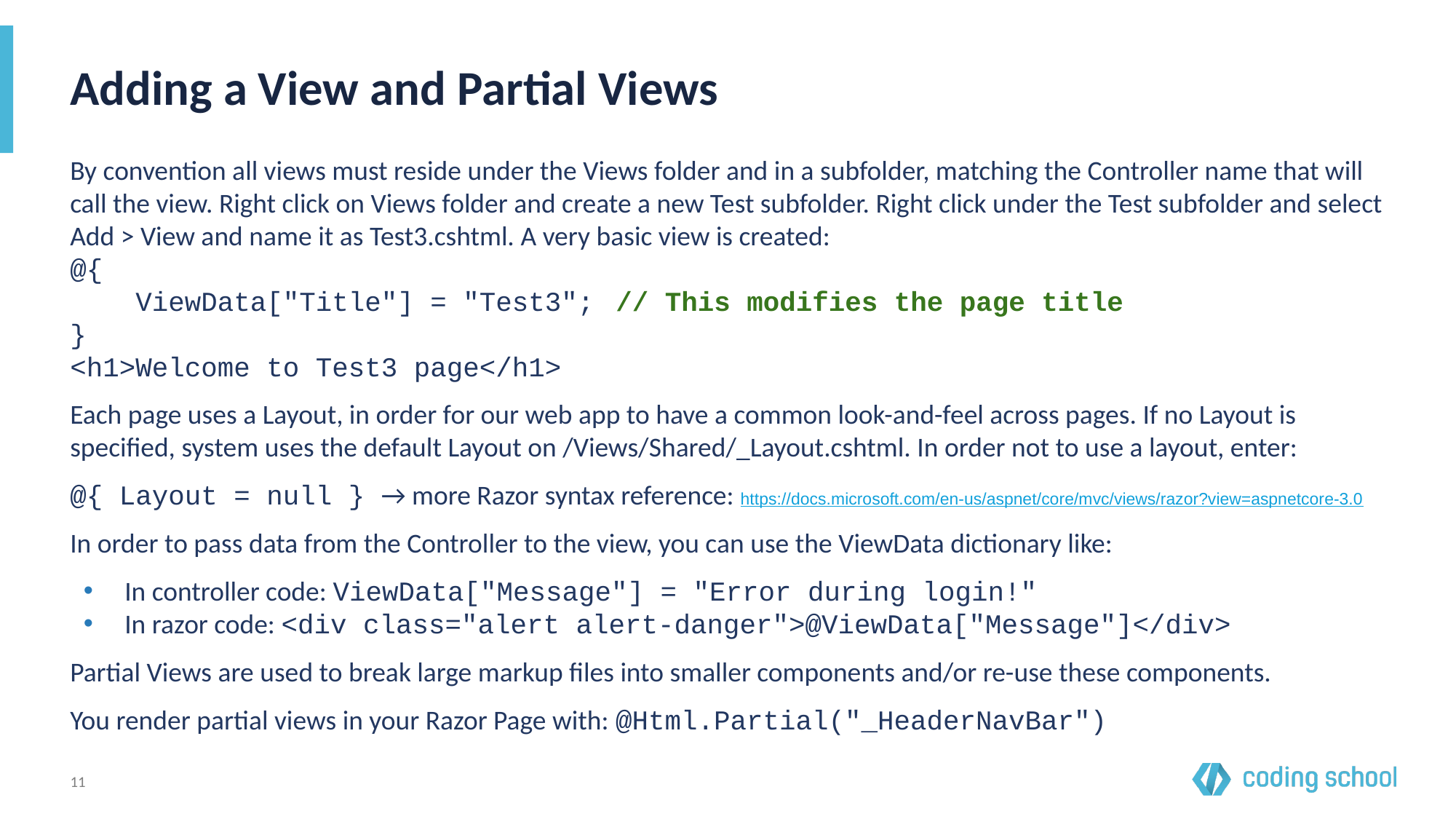

# Adding a View and Partial Views
By convention all views must reside under the Views folder and in a subfolder, matching the Controller name that will call the view. Right click on Views folder and create a new Test subfolder. Right click under the Test subfolder and select Add > View and name it as Test3.cshtml. A very basic view is created:
@{
    ViewData["Title"] = "Test3";	// This modifies the page title
}
<h1>Welcome to Test3 page</h1>
Each page uses a Layout, in order for our web app to have a common look-and-feel across pages. If no Layout is specified, system uses the default Layout on /Views/Shared/_Layout.cshtml. In order not to use a layout, enter:
@{ Layout = null } → more Razor syntax reference: https://docs.microsoft.com/en-us/aspnet/core/mvc/views/razor?view=aspnetcore-3.0
In order to pass data from the Controller to the view, you can use the ViewData dictionary like:
In controller code: ViewData["Message"] = "Error during login!"
In razor code: <div class="alert alert-danger">@ViewData["Message"]</div>
Partial Views are used to break large markup files into smaller components and/or re-use these components.
You render partial views in your Razor Page with: @Html.Partial("_HeaderNavBar")
11